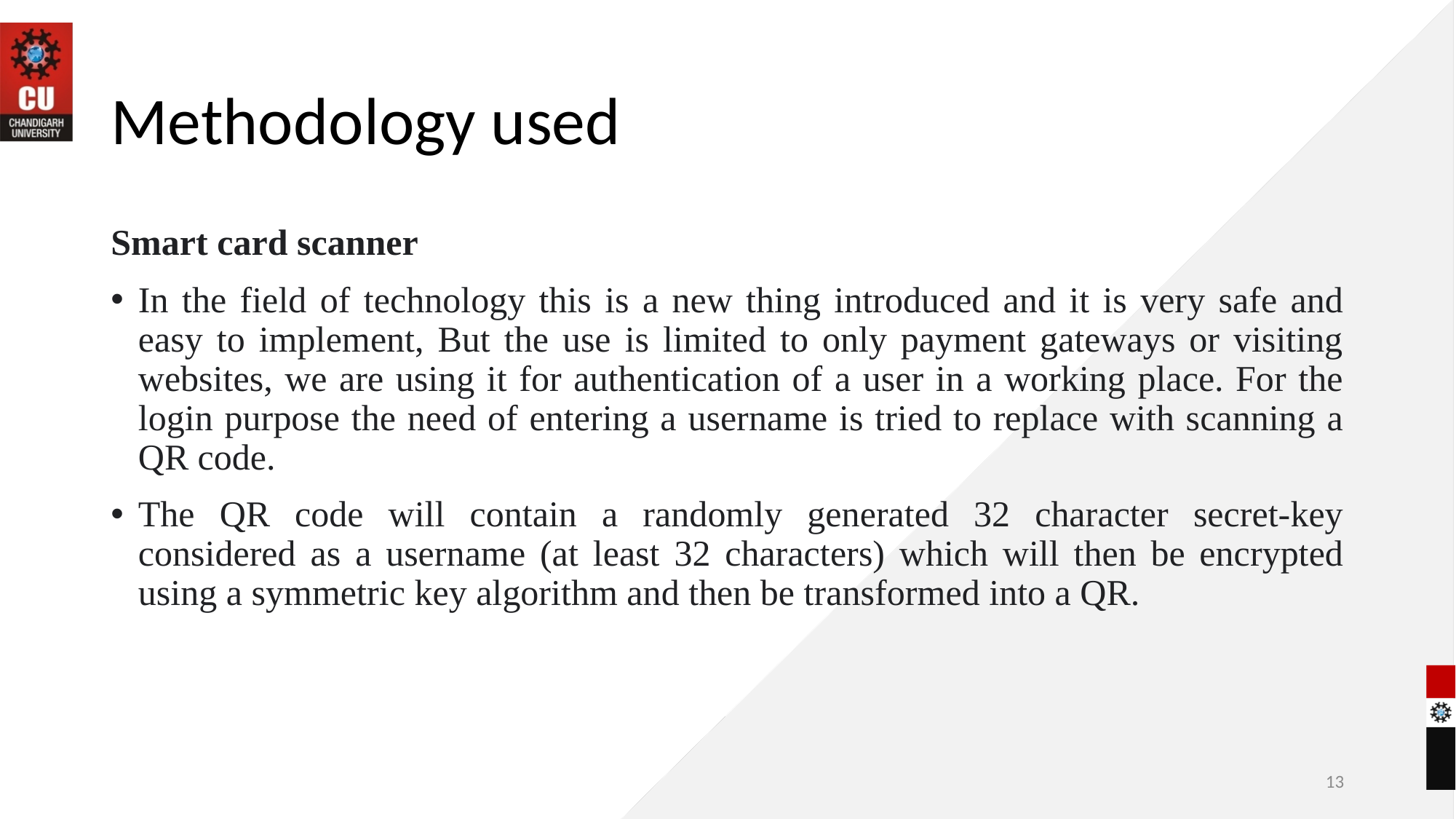

# Methodology used
Smart card scanner
In the field of technology this is a new thing introduced and it is very safe and easy to implement, But the use is limited to only payment gateways or visiting websites, we are using it for authentication of a user in a working place. For the login purpose the need of entering a username is tried to replace with scanning a QR code.
The QR code will contain a randomly generated 32 character secret-key considered as a username (at least 32 characters) which will then be encrypted using a symmetric key algorithm and then be transformed into a QR.

13